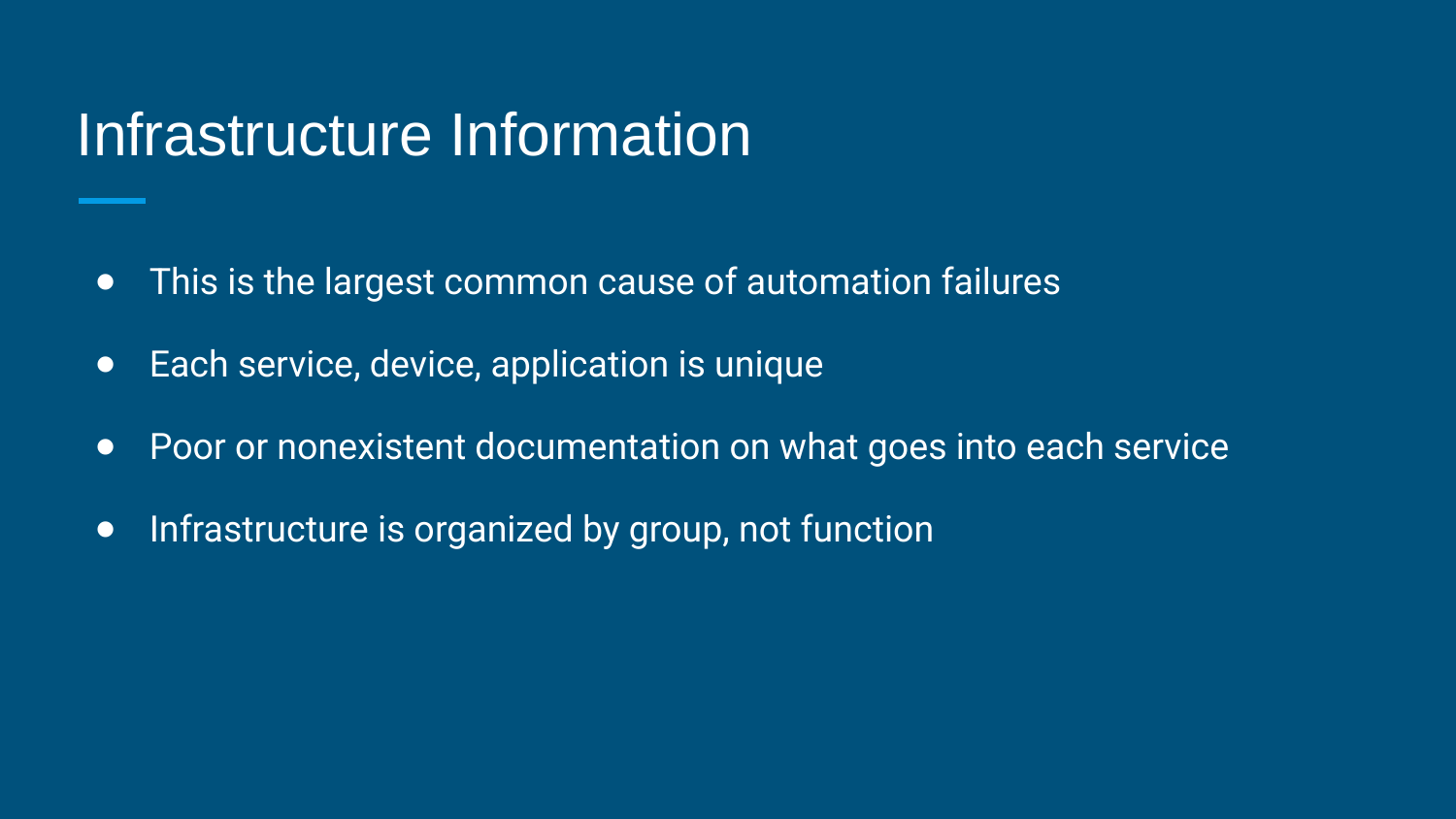

# Infrastructure Information
This is the largest common cause of automation failures
Each service, device, application is unique
Poor or nonexistent documentation on what goes into each service
Infrastructure is organized by group, not function